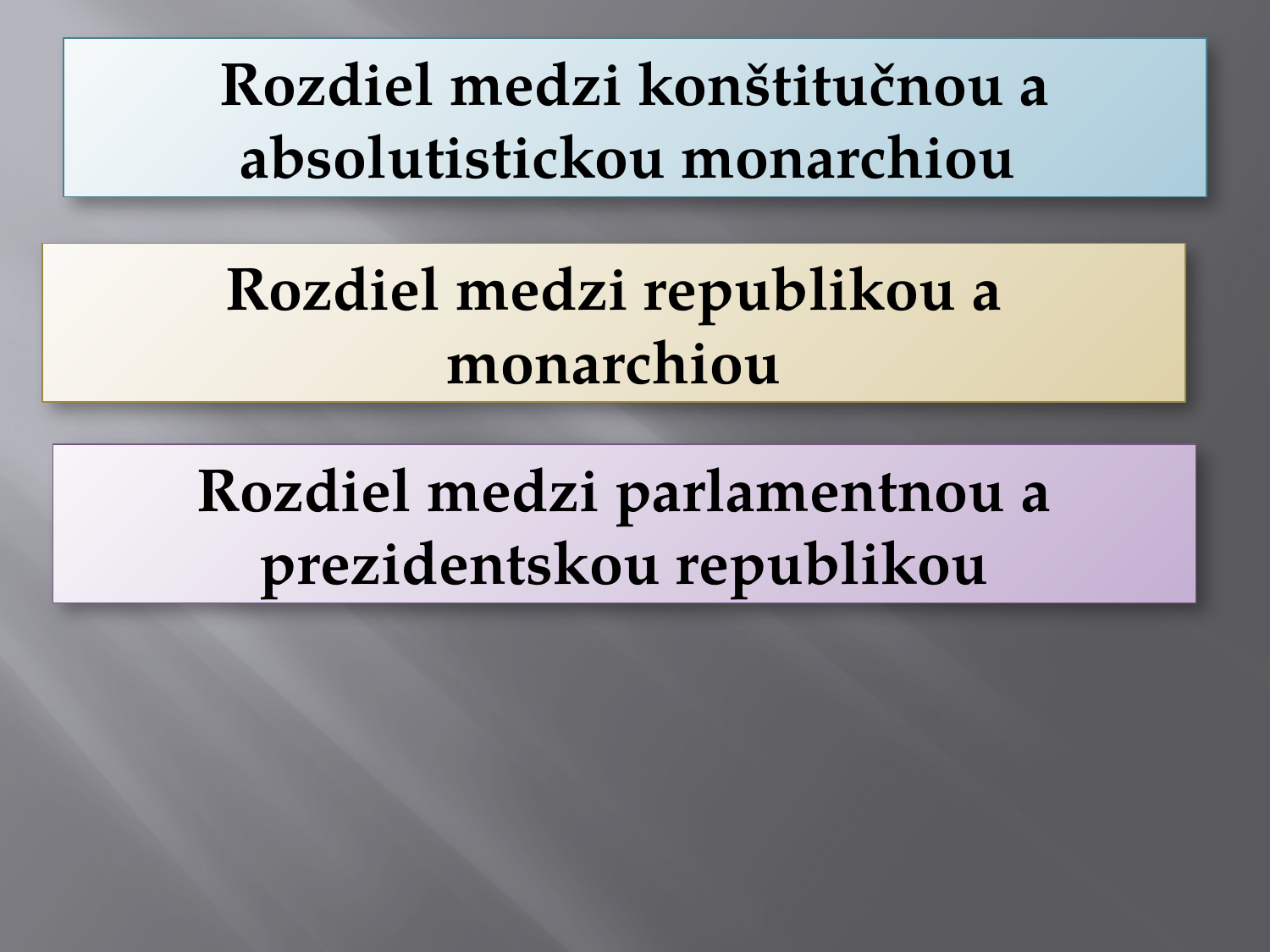

# Rozdiel medzi konštitučnou a absolutistickou monarchiou

Rozdiel medzi republikou a monarchiou
Rozdiel medzi parlamentnou a prezidentskou republikou